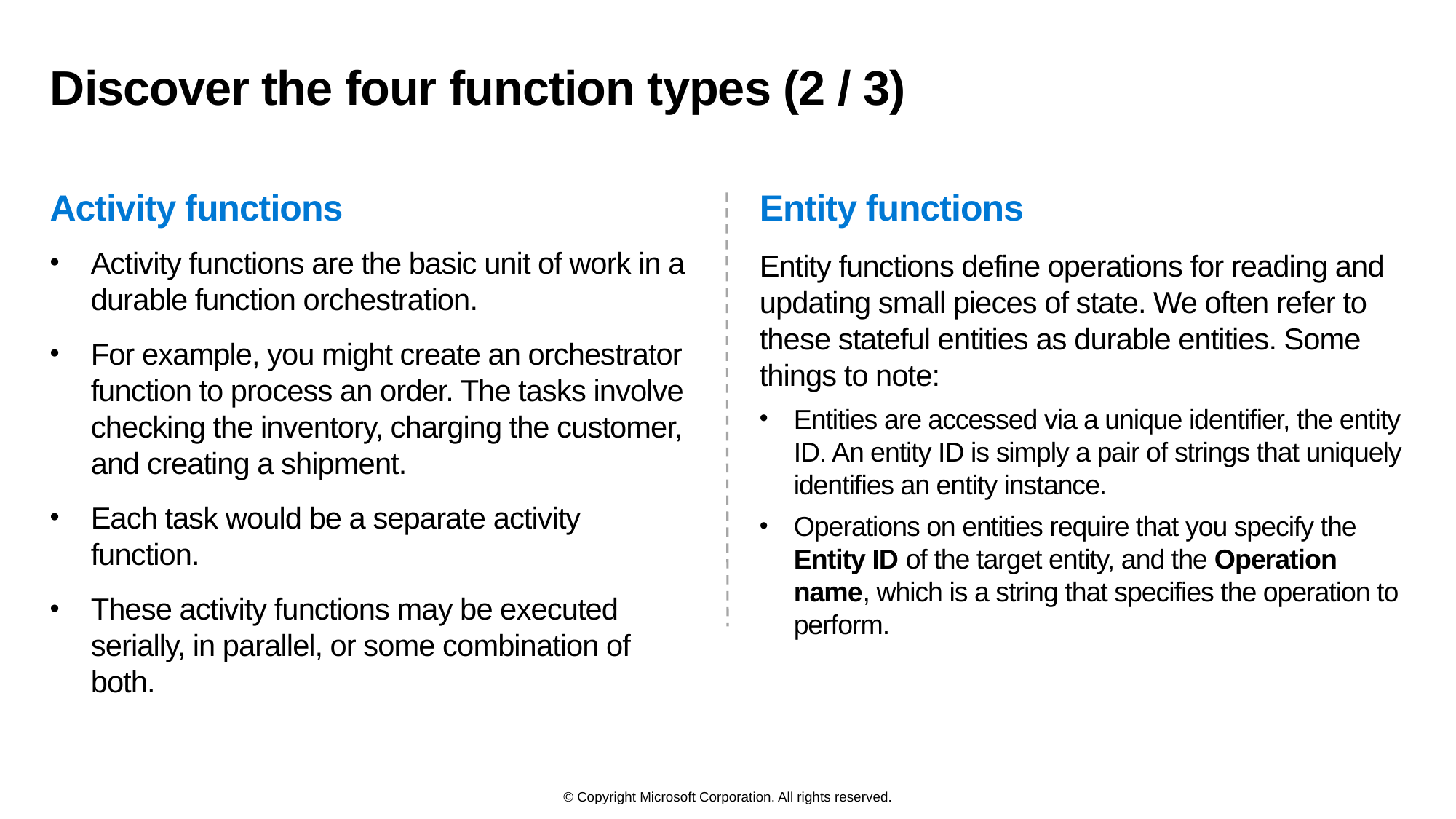

# Discover the four function types (2 / 3)
Activity functions
Activity functions are the basic unit of work in a durable function orchestration.
For example, you might create an orchestrator function to process an order. The tasks involve checking the inventory, charging the customer, and creating a shipment.
Each task would be a separate activity function.
These activity functions may be executed serially, in parallel, or some combination of both.
Entity functions
Entity functions define operations for reading and updating small pieces of state. We often refer to these stateful entities as durable entities. Some things to note:
Entities are accessed via a unique identifier, the entity ID. An entity ID is simply a pair of strings that uniquely identifies an entity instance.
Operations on entities require that you specify the Entity ID of the target entity, and the Operation name, which is a string that specifies the operation to perform.